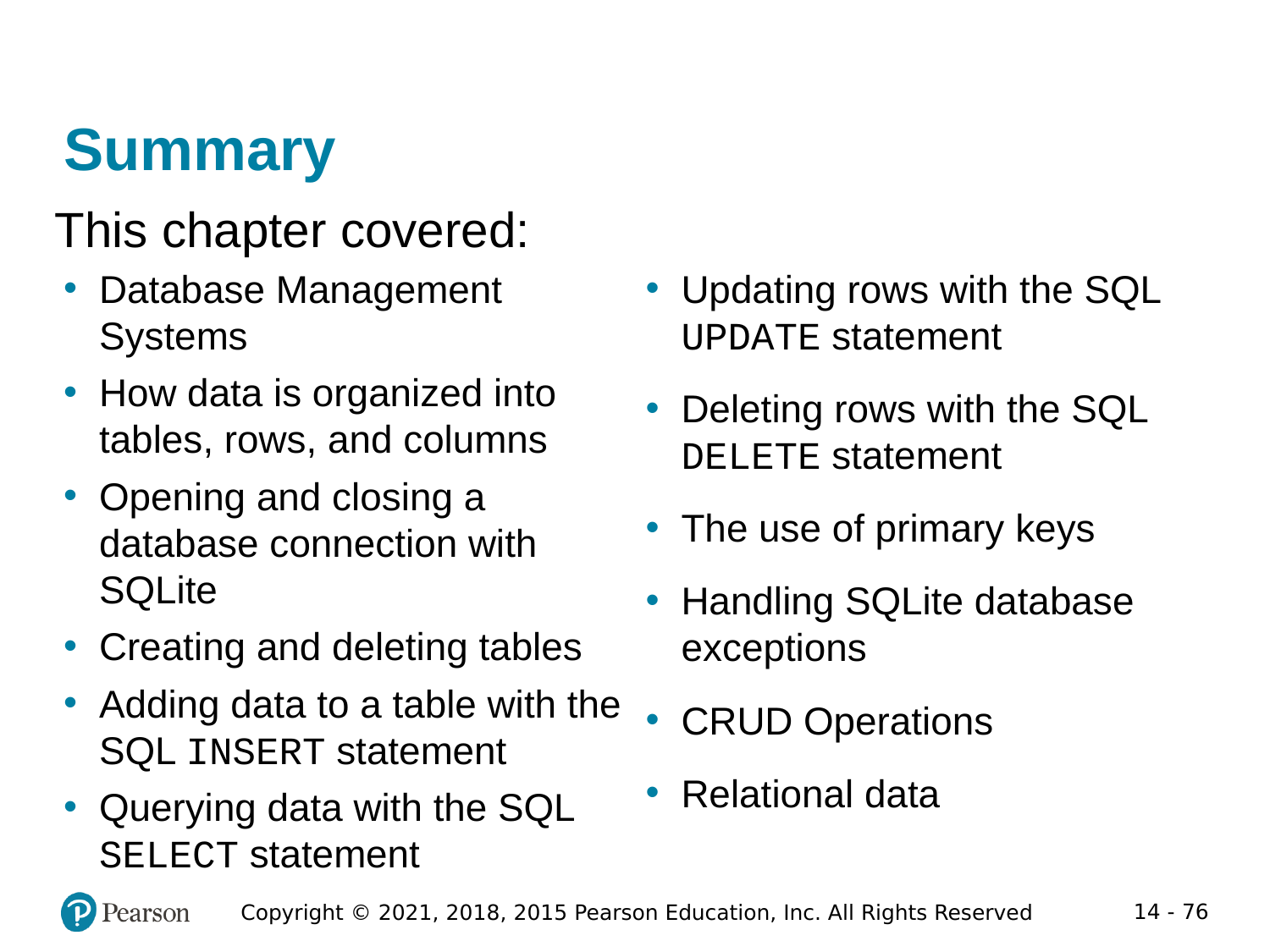

# Summary
This chapter covered:
Database Management Systems
How data is organized into tables, rows, and columns
Opening and closing a database connection with SQLite
Creating and deleting tables
Adding data to a table with the SQL INSERT statement
Querying data with the SQL SELECT statement
Updating rows with the SQL UPDATE statement
Deleting rows with the SQL DELETE statement
The use of primary keys
Handling SQLite database exceptions
CRUD Operations
Relational data